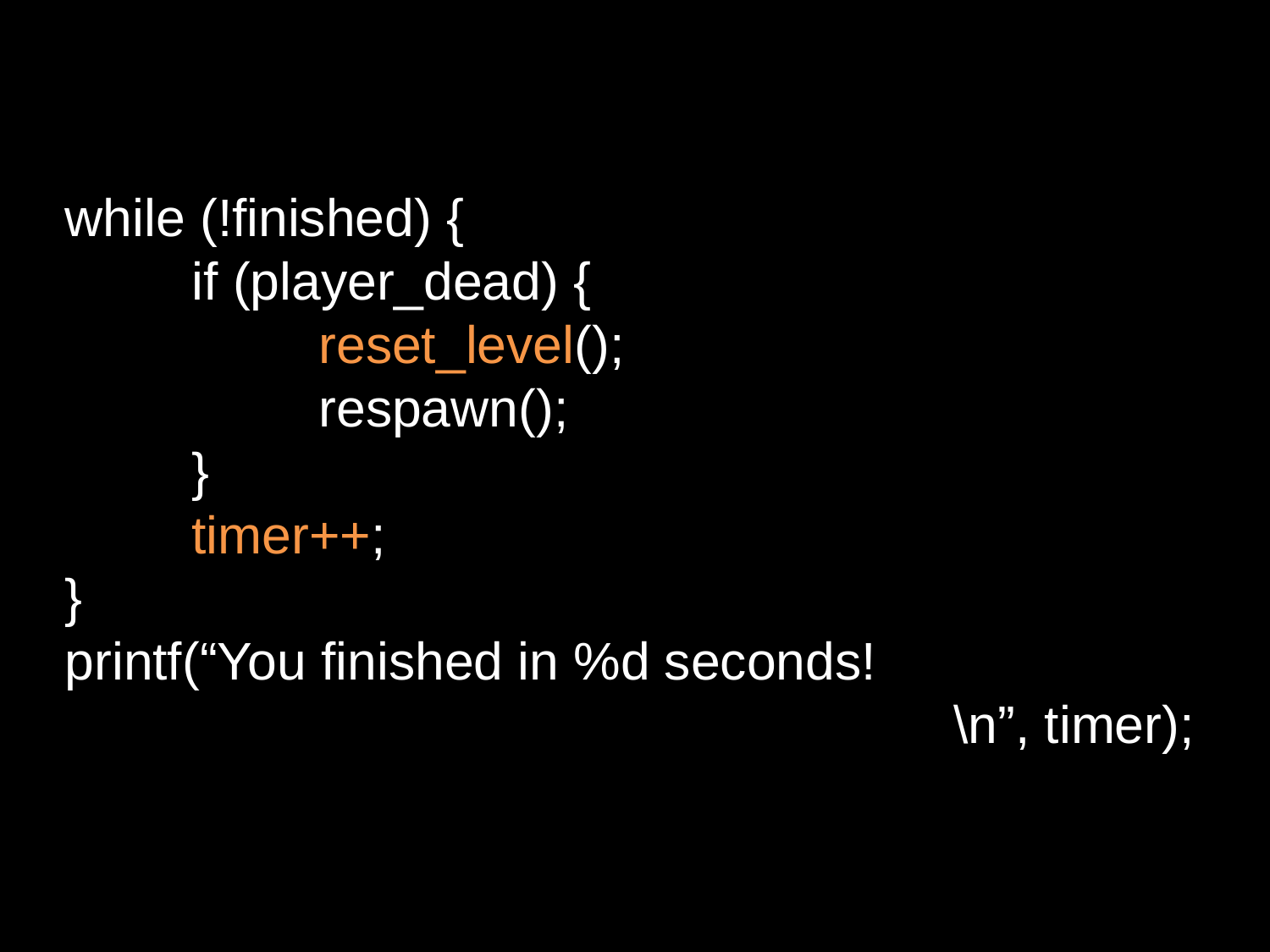

# while (!finished) { if (player_dead) { reset_level(); respawn(); } timer++; } printf(“You finished in %d seconds!									\n”, timer);